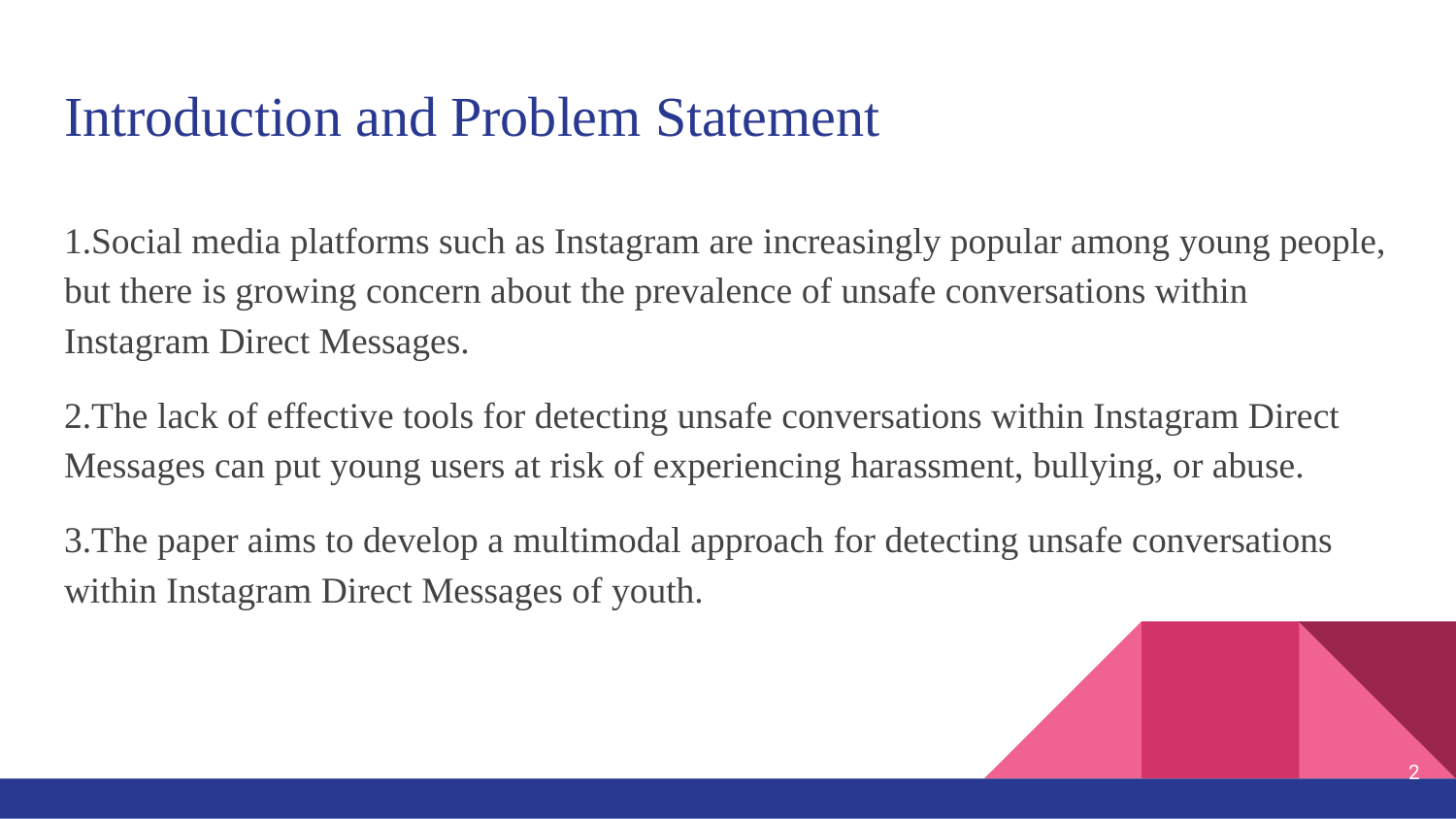

# Introduction and Problem Statement
1.Social media platforms such as Instagram are increasingly popular among young people, but there is growing concern about the prevalence of unsafe conversations within Instagram Direct Messages.
2.The lack of effective tools for detecting unsafe conversations within Instagram Direct Messages can put young users at risk of experiencing harassment, bullying, or abuse.
3.The paper aims to develop a multimodal approach for detecting unsafe conversations within Instagram Direct Messages of youth.
2